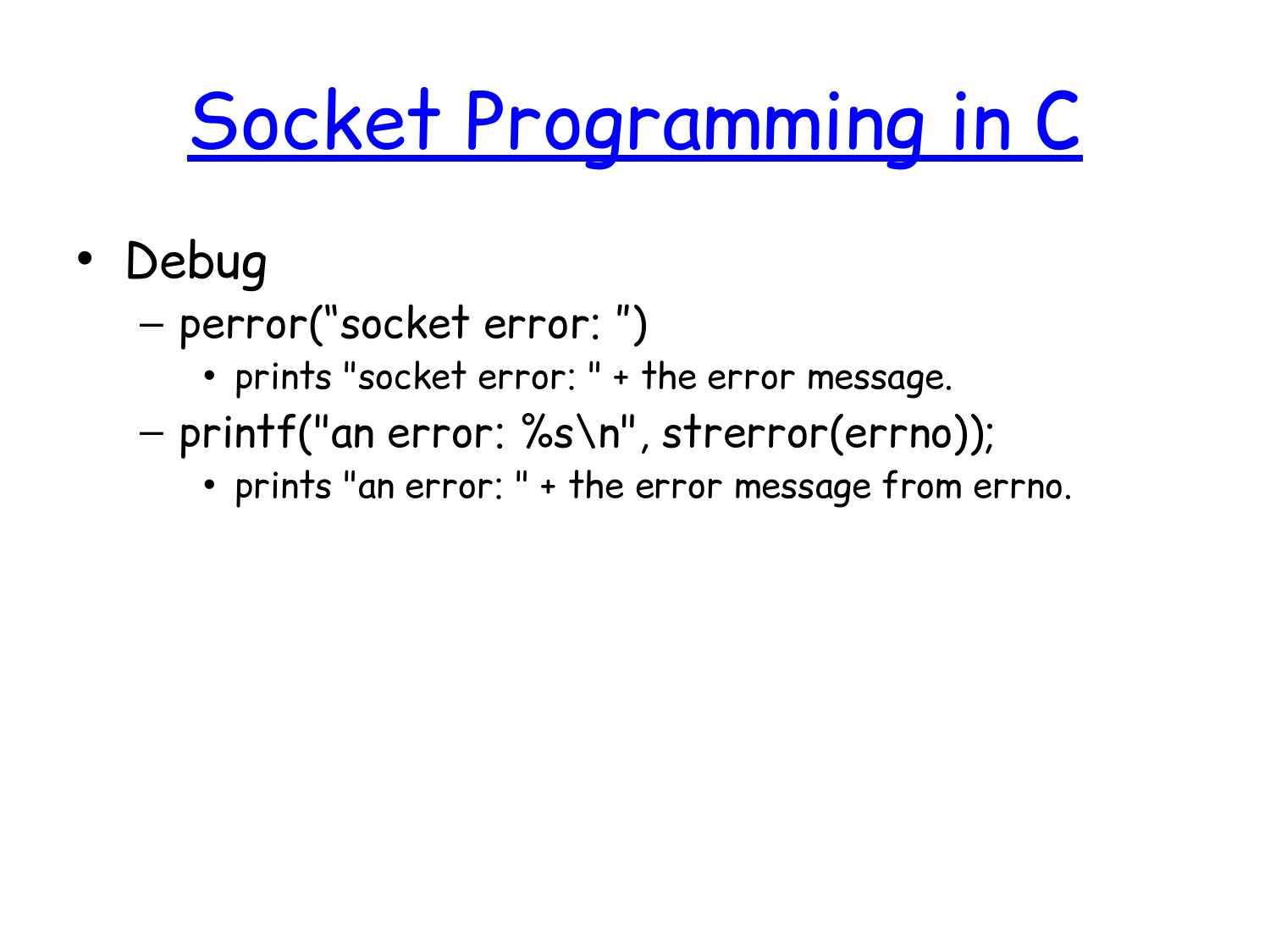

# Socket Programming in C
Debug
perror(“socket error: ”)
prints "socket error: " + the error message.
printf("an error: %s\n", strerror(errno));
prints "an error: " + the error message from errno.